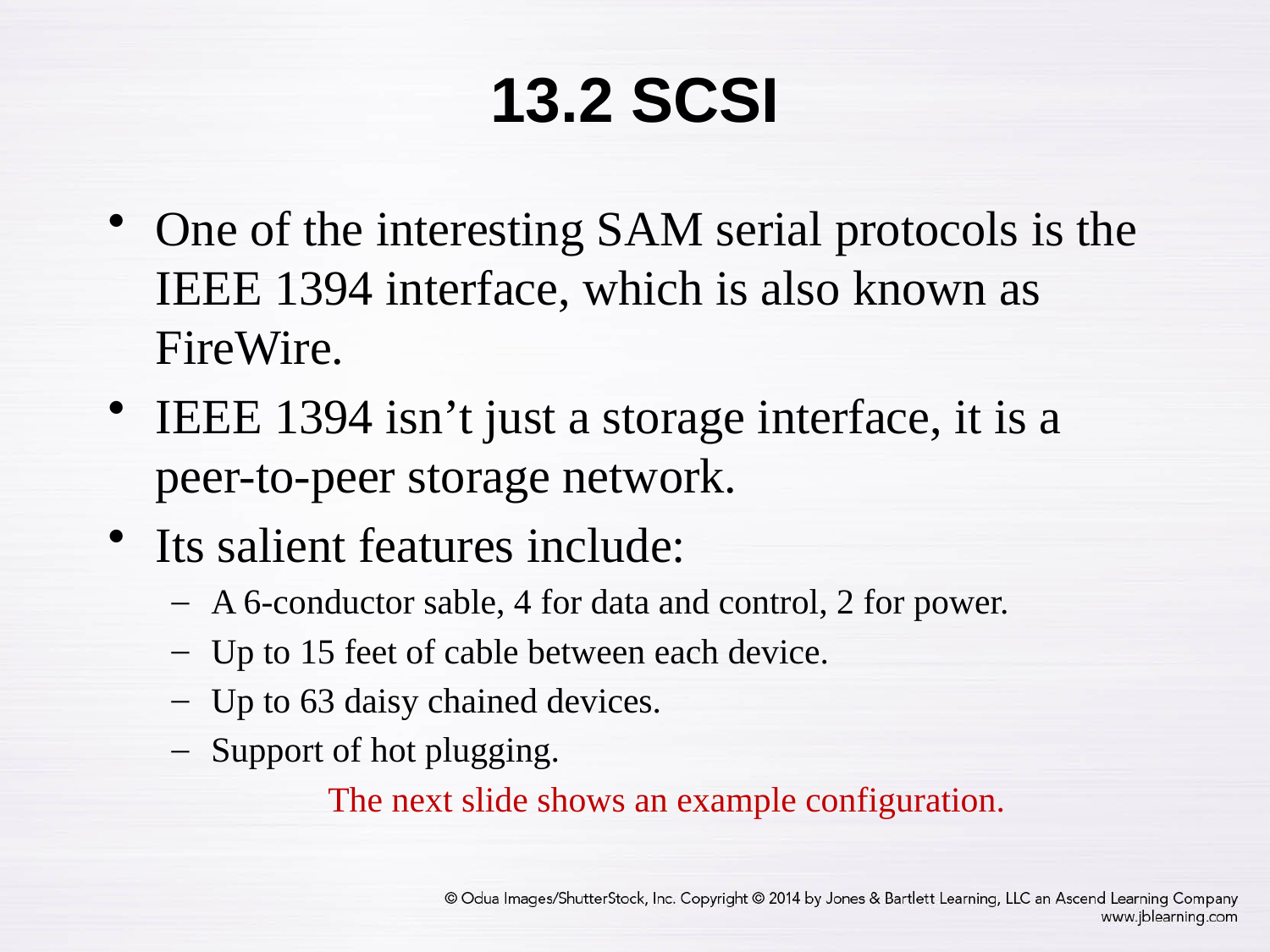

# 13.2 SCSI
One of the interesting SAM serial protocols is the IEEE 1394 interface, which is also known as FireWire.
IEEE 1394 isn’t just a storage interface, it is a peer-to-peer storage network.
Its salient features include:
A 6-conductor sable, 4 for data and control, 2 for power.
Up to 15 feet of cable between each device.
Up to 63 daisy chained devices.
Support of hot plugging.
The next slide shows an example configuration.